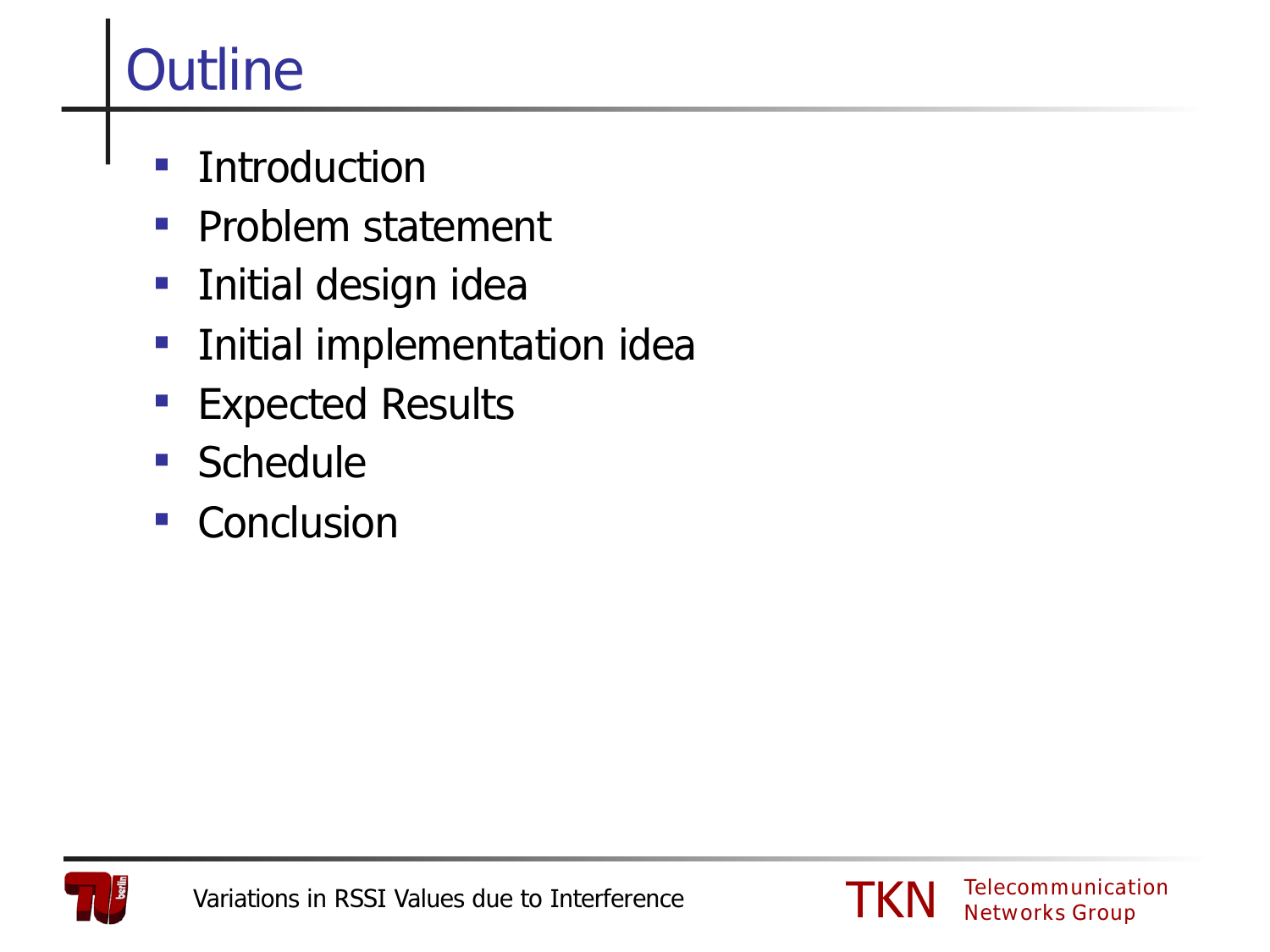

# Outline
Introduction
Problem statement
Initial design idea
Initial implementation idea
Expected Results
Schedule
Conclusion